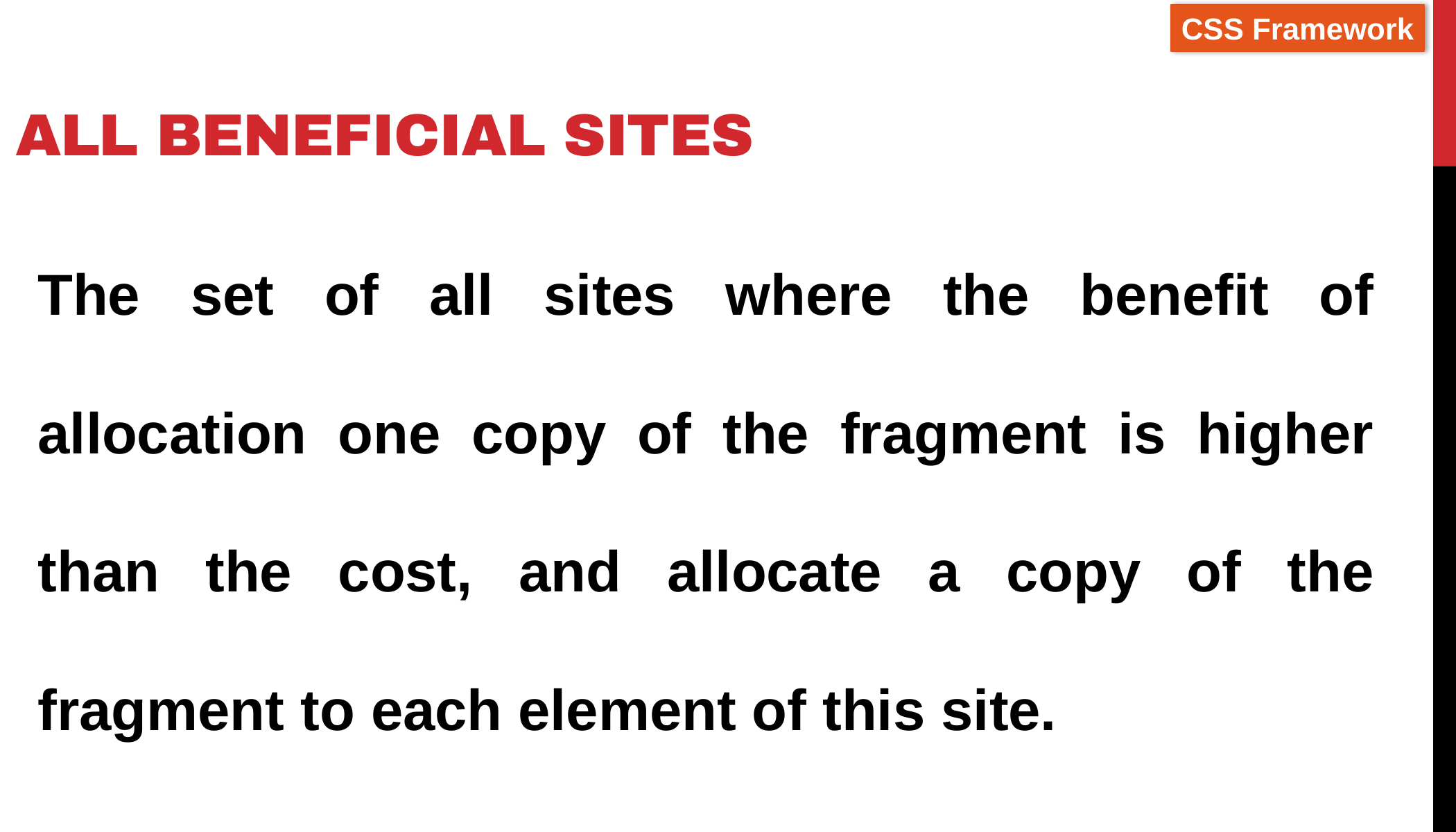

# All Beneficial sites
The set of all sites where the benefit of allocation one copy of the fragment is higher than the cost, and allocate a copy of the fragment to each element of this site.